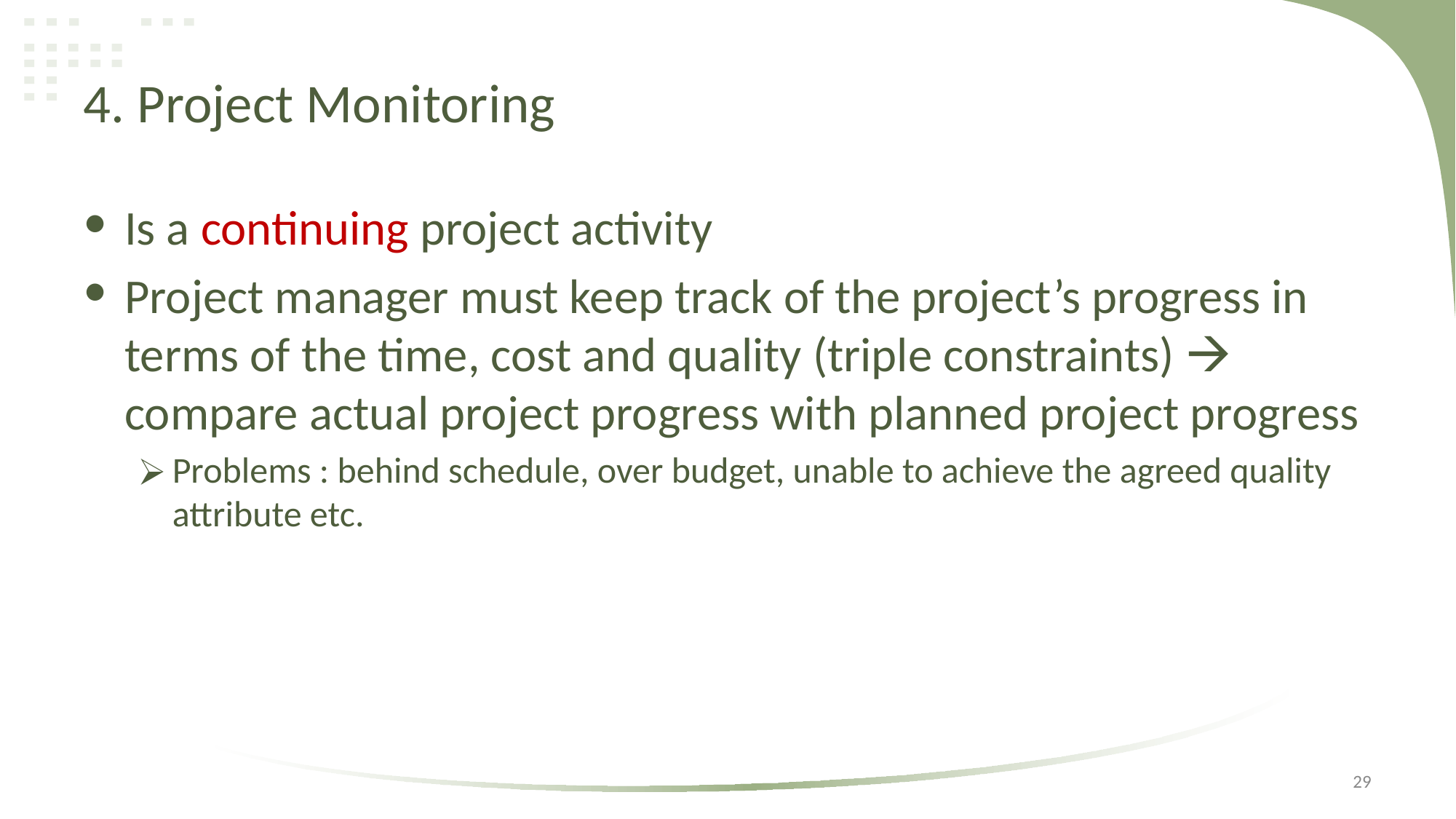

# 4. Project Monitoring
Is a continuing project activity
Project manager must keep track of the project’s progress in terms of the time, cost and quality (triple constraints) 🡪 compare actual project progress with planned project progress
Problems : behind schedule, over budget, unable to achieve the agreed quality attribute etc.
29